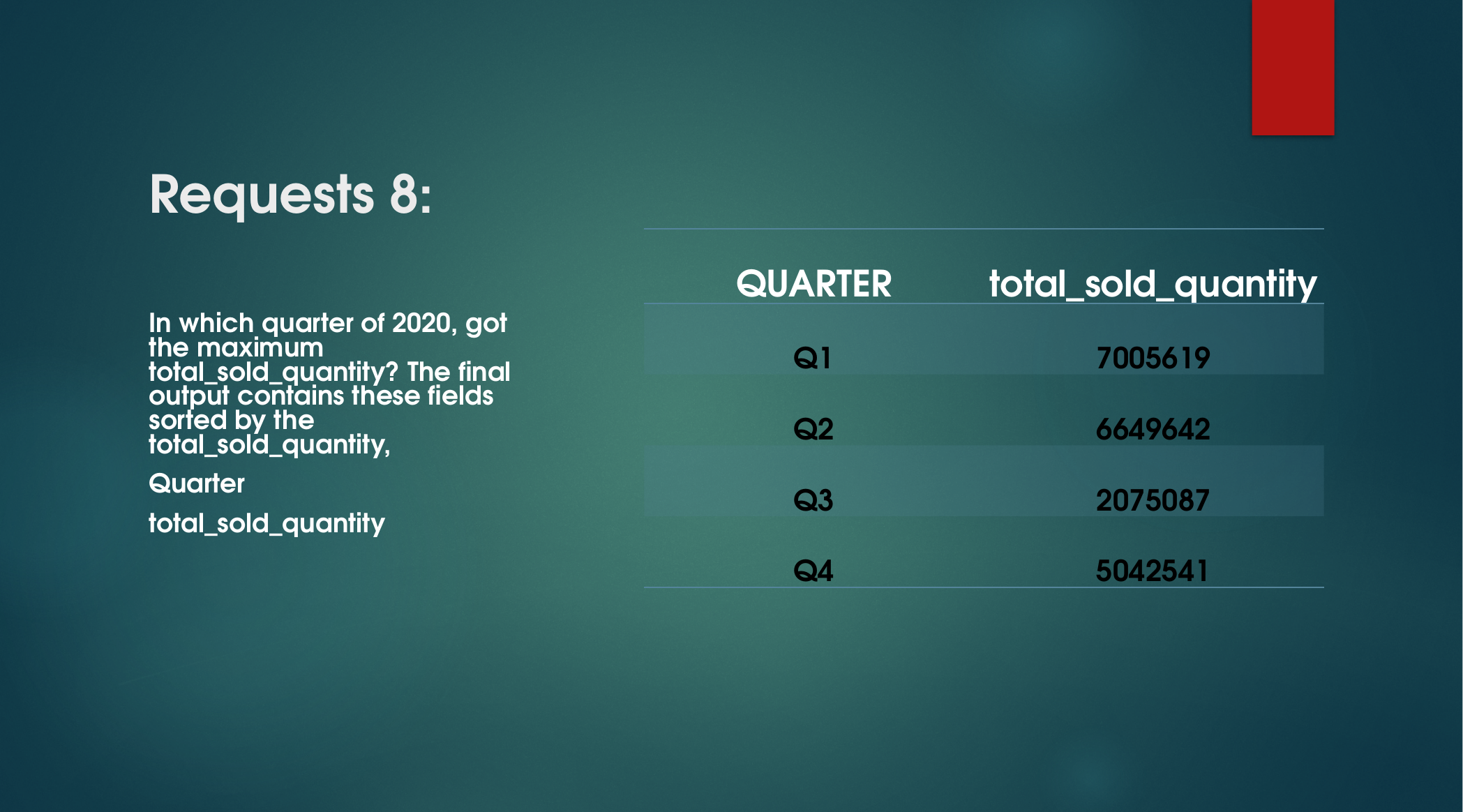

# Requests 8:
| QUARTER | total\_sold\_quantity |
| --- | --- |
| Q1 | 7005619 |
| Q2 | 6649642 |
| Q3 | 2075087 |
| Q4 | 5042541 |
In which quarter of 2020, got the maximum total_sold_quantity? The final output contains these fields sorted by the total_sold_quantity,
Quarter
total_sold_quantity